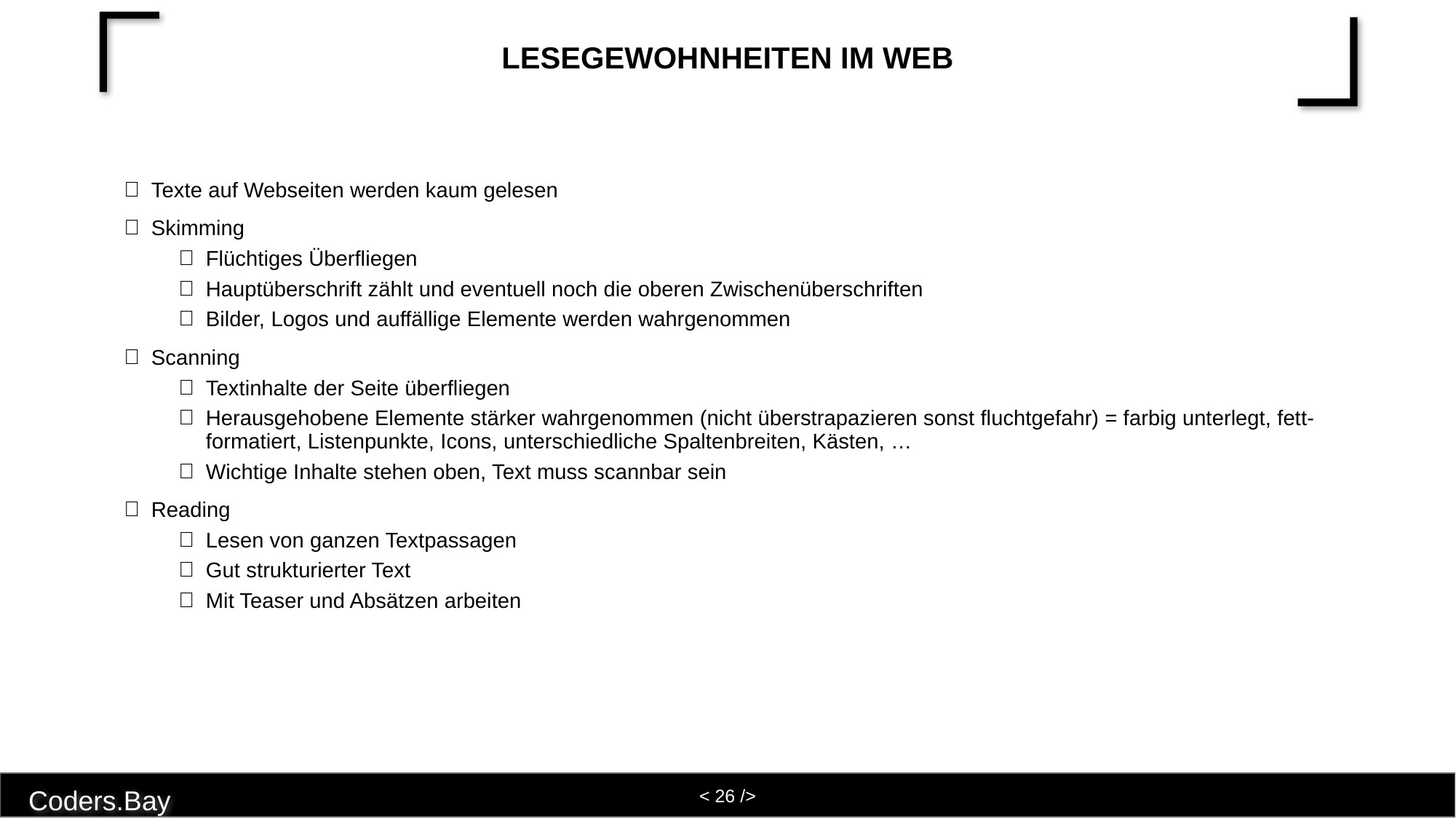

# Lesegewohnheiten im Web
Texte auf Webseiten werden kaum gelesen
Skimming
Flüchtiges Überfliegen
Hauptüberschrift zählt und eventuell noch die oberen Zwischenüberschriften
Bilder, Logos und auffällige Elemente werden wahrgenommen
Scanning
Textinhalte der Seite überfliegen
Herausgehobene Elemente stärker wahrgenommen (nicht überstrapazieren sonst fluchtgefahr) = farbig unterlegt, fett-formatiert, Listenpunkte, Icons, unterschiedliche Spaltenbreiten, Kästen, …
Wichtige Inhalte stehen oben, Text muss scannbar sein
Reading
Lesen von ganzen Textpassagen
Gut strukturierter Text
Mit Teaser und Absätzen arbeiten